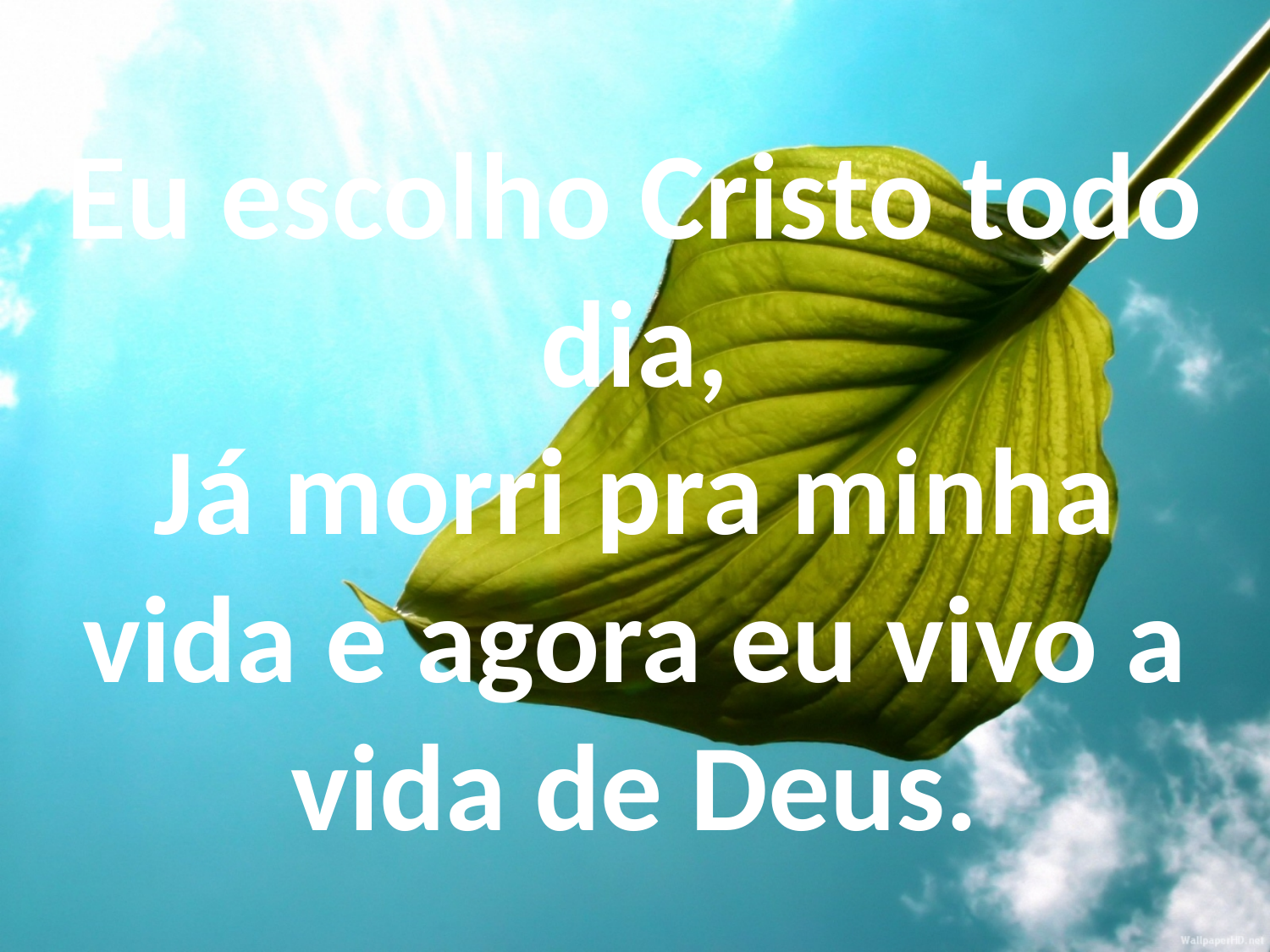

Eu escolho Cristo todo dia,
Já morri pra minha vida e agora eu vivo a vida de Deus.